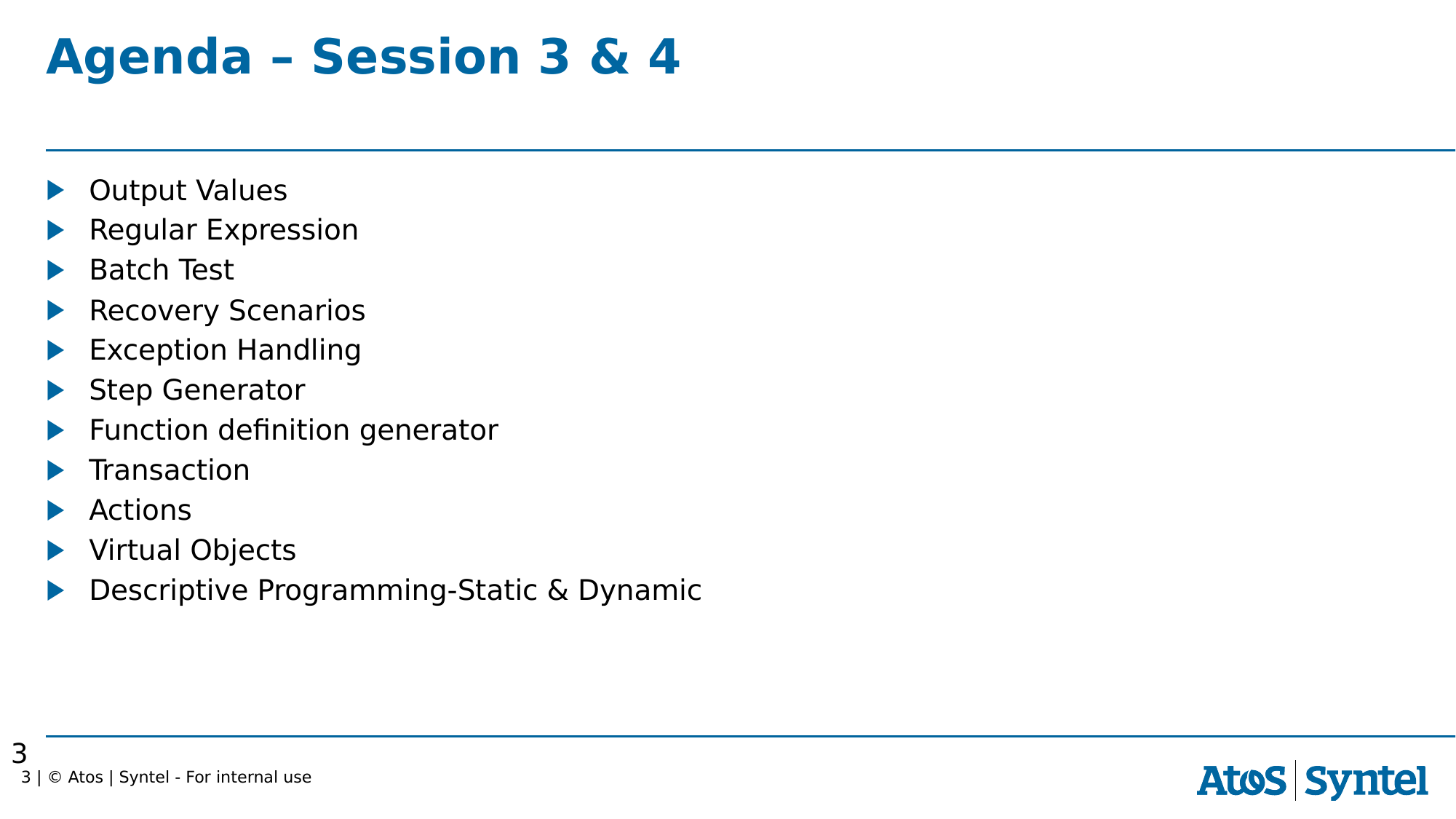

# Agenda – Session 3 & 4

Output Values
Regular Expression
Batch Test
Recovery Scenarios
Exception Handling
Step Generator
Function definition generator
Transaction
Actions
Virtual Objects
Descriptive Programming-Static & Dynamic

3